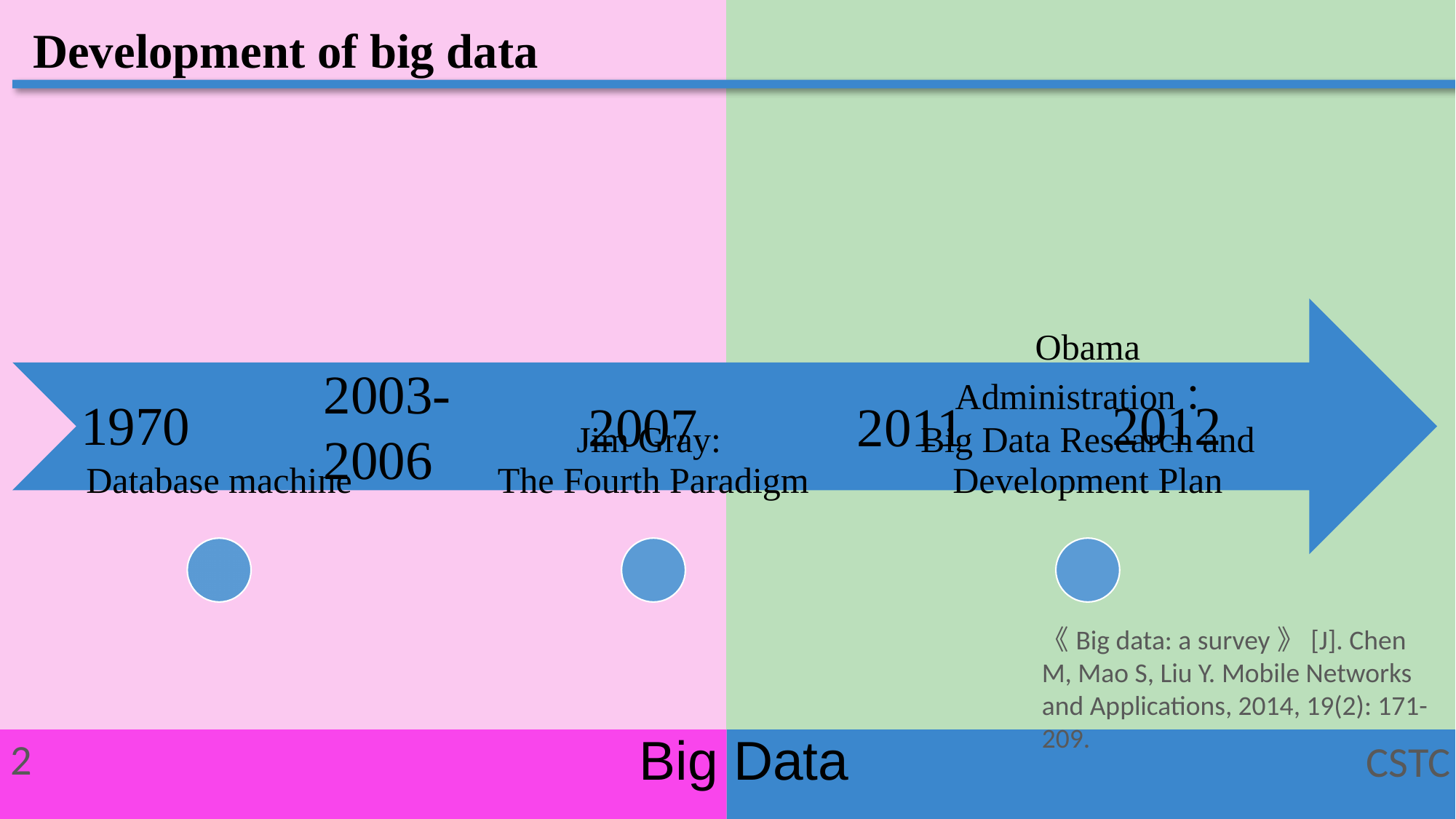

Development of big data

Database machine
Jim Gray:
The Fourth Paradigm
Obama
Administration：
Big data
2003-
2006
2012
1970
2007
2011
《Big data: a survey》[J]. Chen M, Mao S, Liu Y. Mobile Networks and Applications, 2014, 19(2): 171-209.
Big Data
2

CSTC